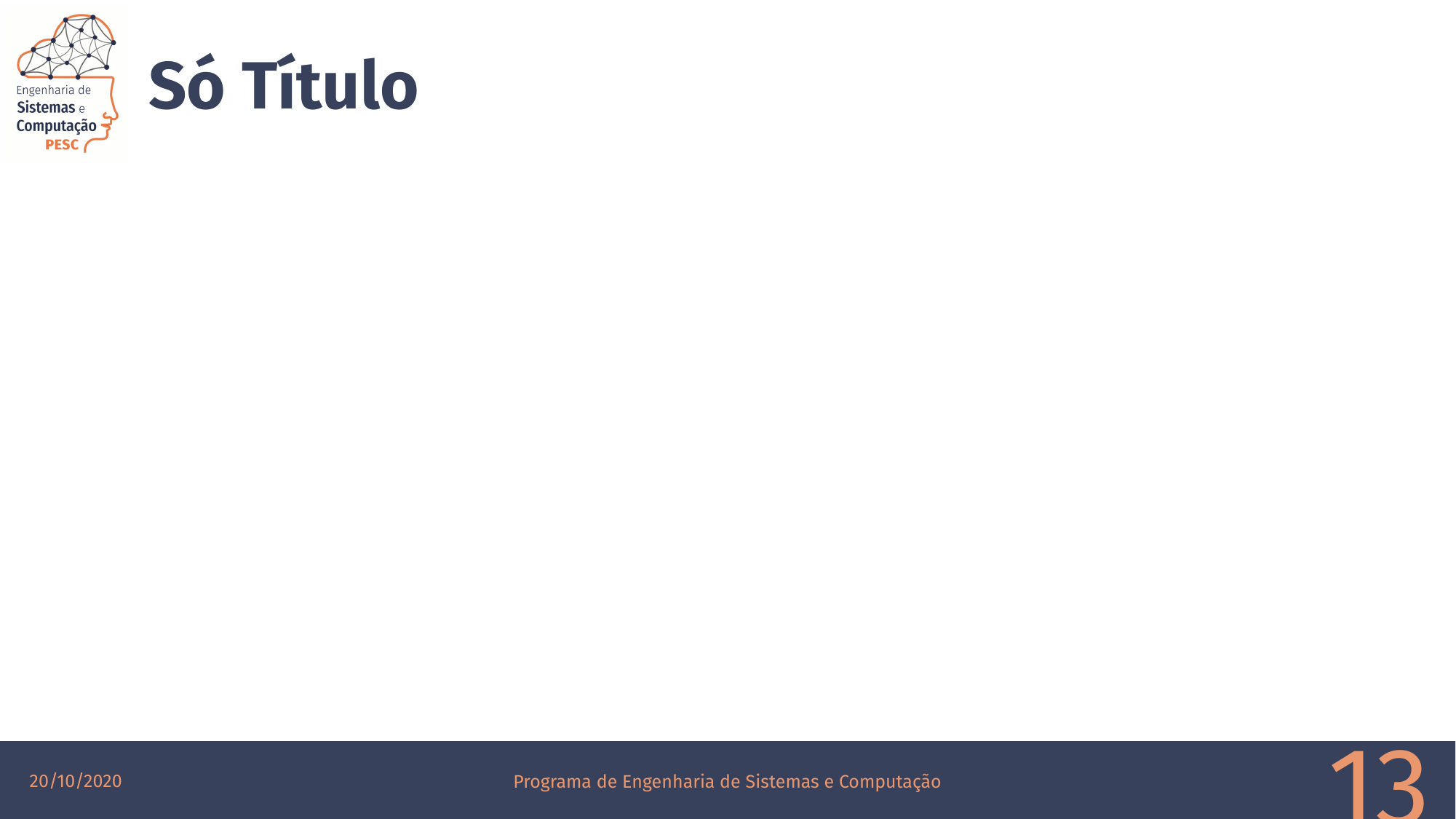

# Só Título
20/10/2020
Programa de Engenharia de Sistemas e Computação
13